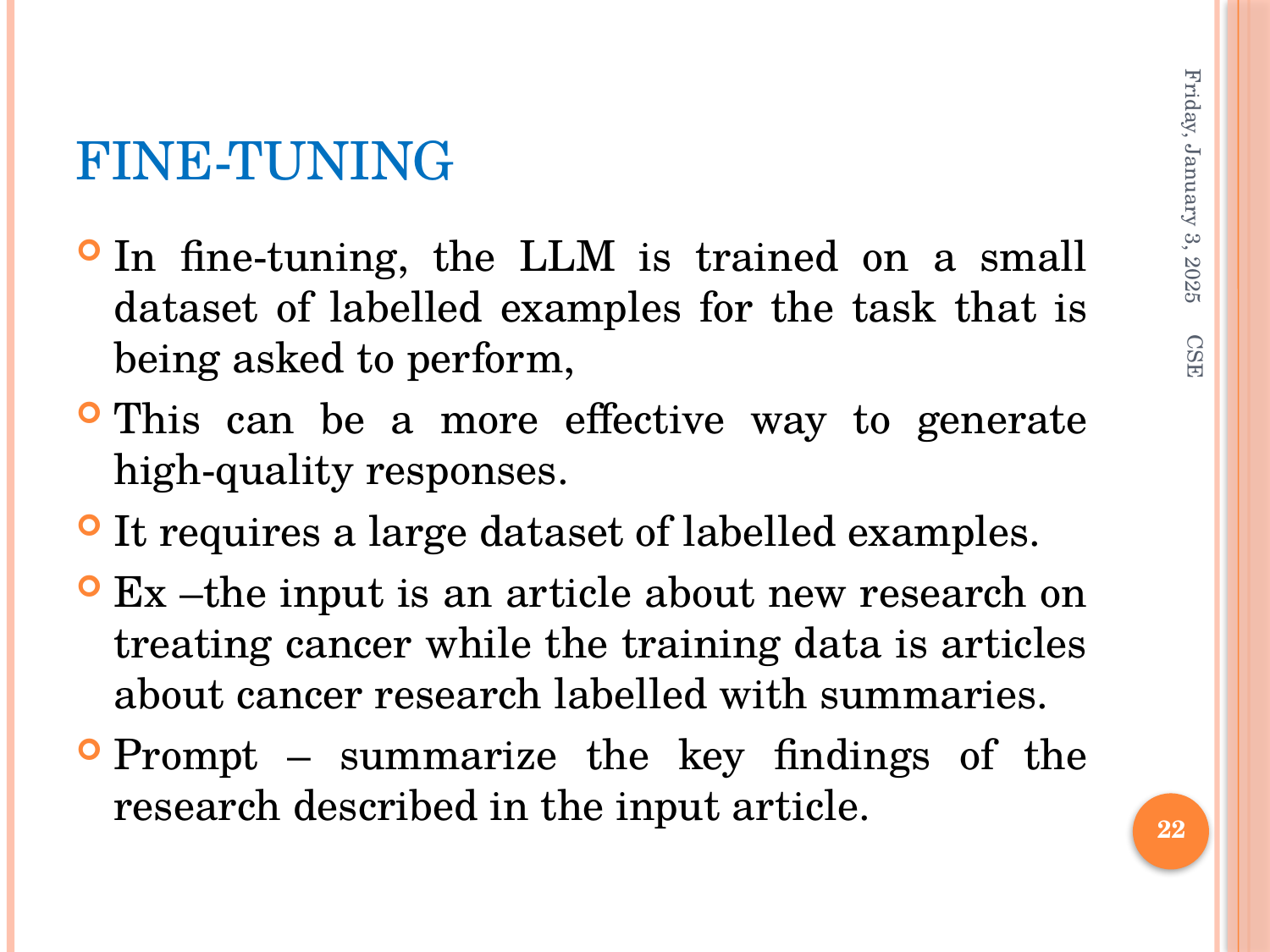

# Fine-tuning
Friday, January 3, 2025
In fine-tuning, the LLM is trained on a small dataset of labelled examples for the task that is being asked to perform,
This can be a more effective way to generate high-quality responses.
It requires a large dataset of labelled examples.
Ex –the input is an article about new research on treating cancer while the training data is articles about cancer research labelled with summaries.
Prompt – summarize the key findings of the research described in the input article.
CSE
22